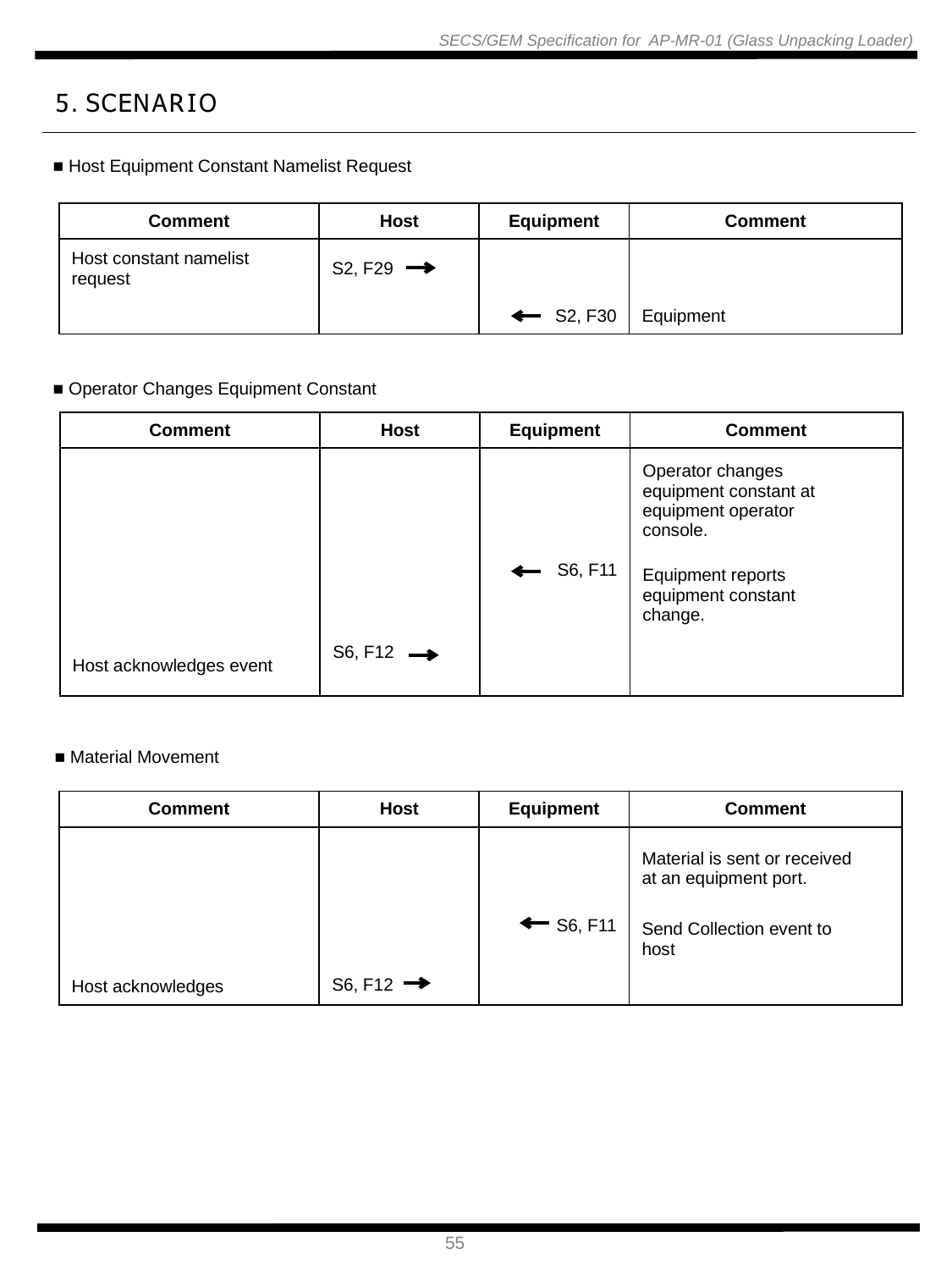

5. SCENARIO
■ Host Equipment Constant Namelist Request
| Comment | Host | Equipment | Comment |
| --- | --- | --- | --- |
| Host constant namelist request | S2, F29 |  |  |
|  |  | S2, F30 | Equipment |
■ Operator Changes Equipment Constant
| Comment | Host | Equipment | Comment |
| --- | --- | --- | --- |
|  |  |  | Operator changes equipment constant at equipment operator console. |
|  |  | S6, F11 | Equipment reports equipment constant change. |
| Host acknowledges event | S6, F12 |  |  |
■ Material Movement
| Comment | Host | Equipment | Comment |
| --- | --- | --- | --- |
|  |  |  | Material is sent or received at an equipment port. |
|  |  | S6, F11 | Send Collection event to host |
| Host acknowledges | S6, F12 |  |  |